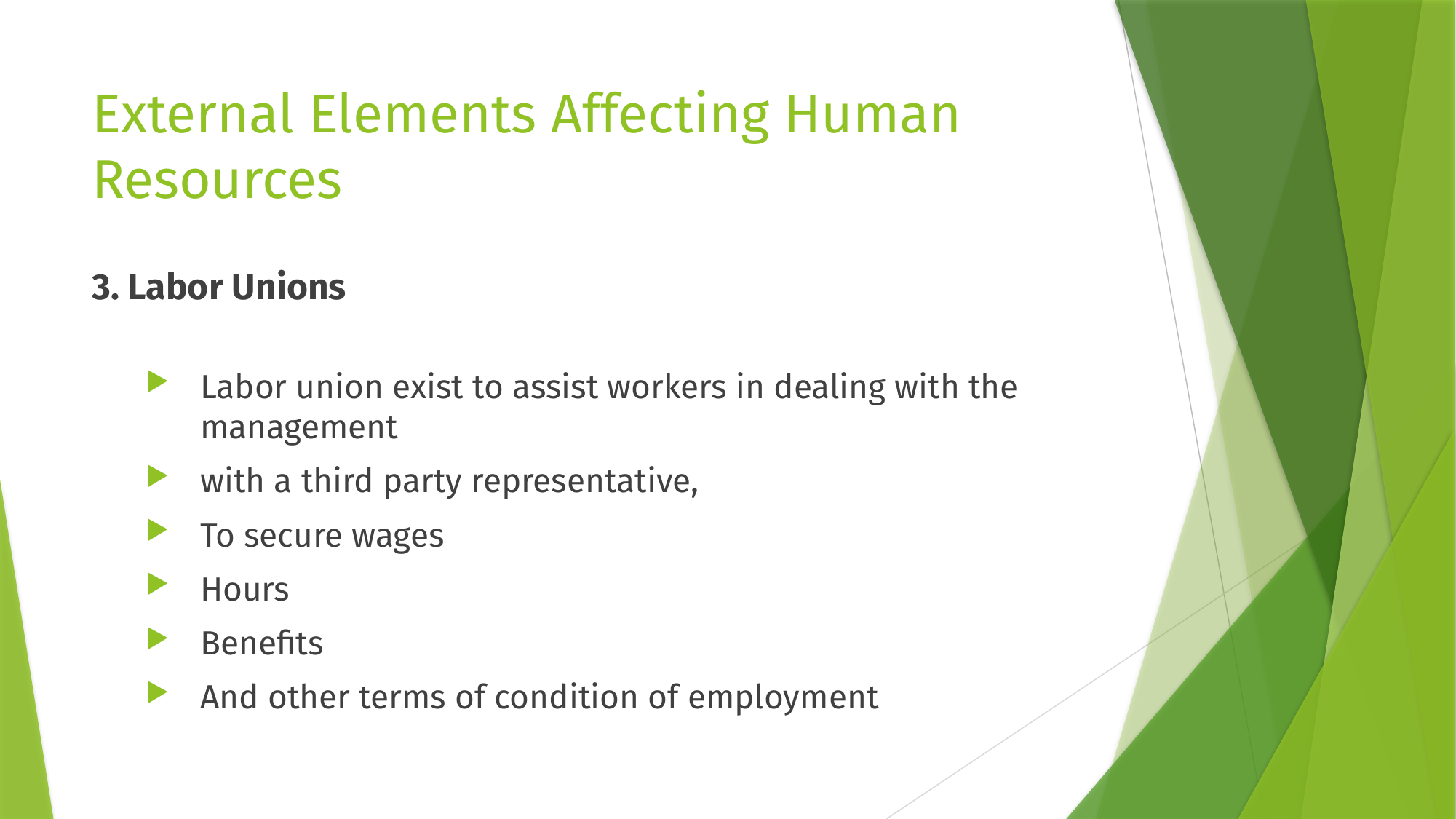

# External Elements Affecting Human Resources
3. Labor Unions

Labor union exist to assist workers in dealing with the management
with a third party representative,
To secure wages
Hours
Benefits
And other terms of condition of employment